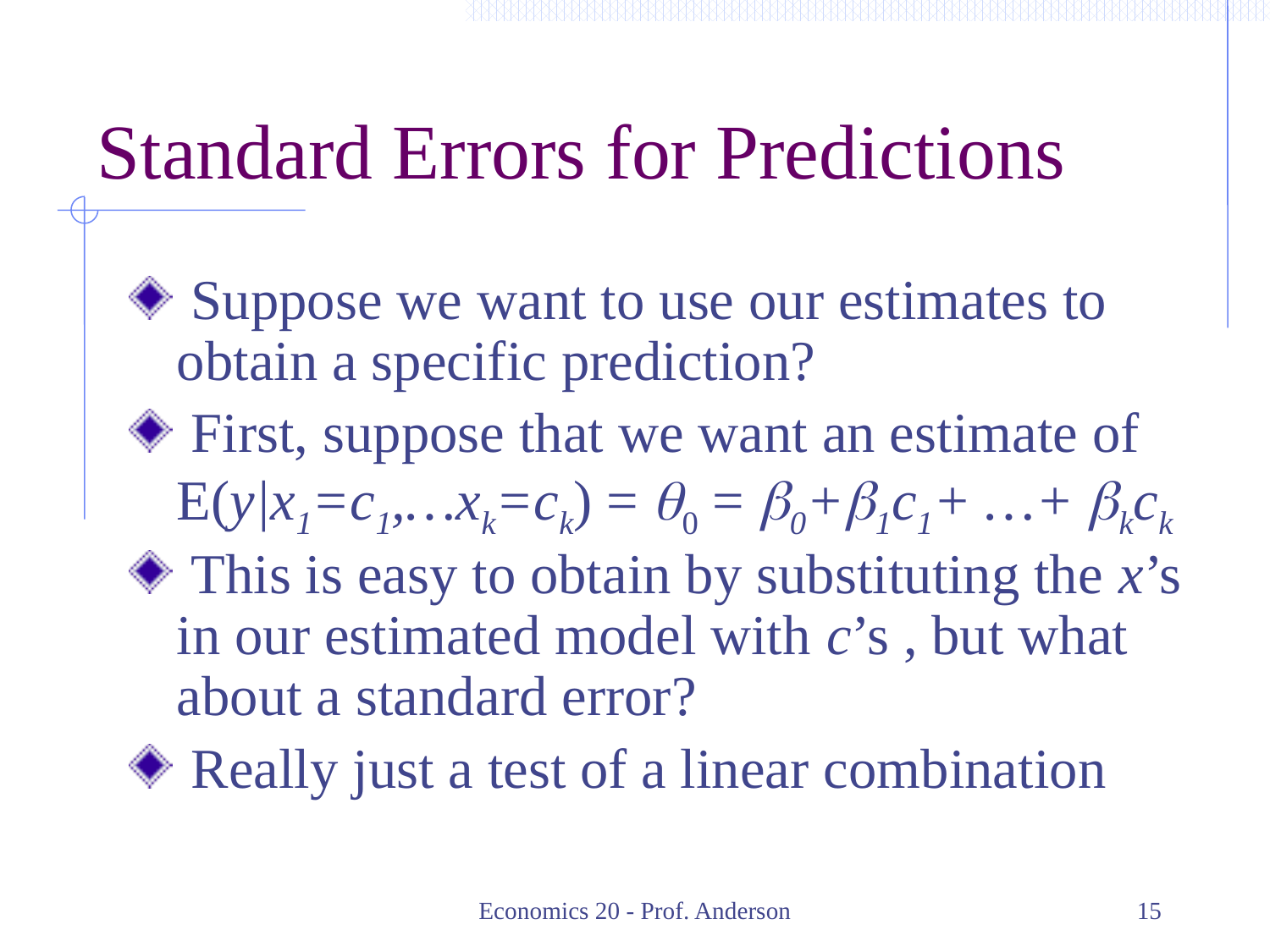

# Standard Errors for Predictions
 Suppose we want to use our estimates to obtain a specific prediction?
 First, suppose that we want an estimate of E(y|x1=c1,…xk=ck) = θ0 = β0+β1c1+ …+ βkck
 This is easy to obtain by substituting the x’s in our estimated model with c’s , but what about a standard error?
 Really just a test of a linear combination
Economics 20 - Prof. Anderson
15